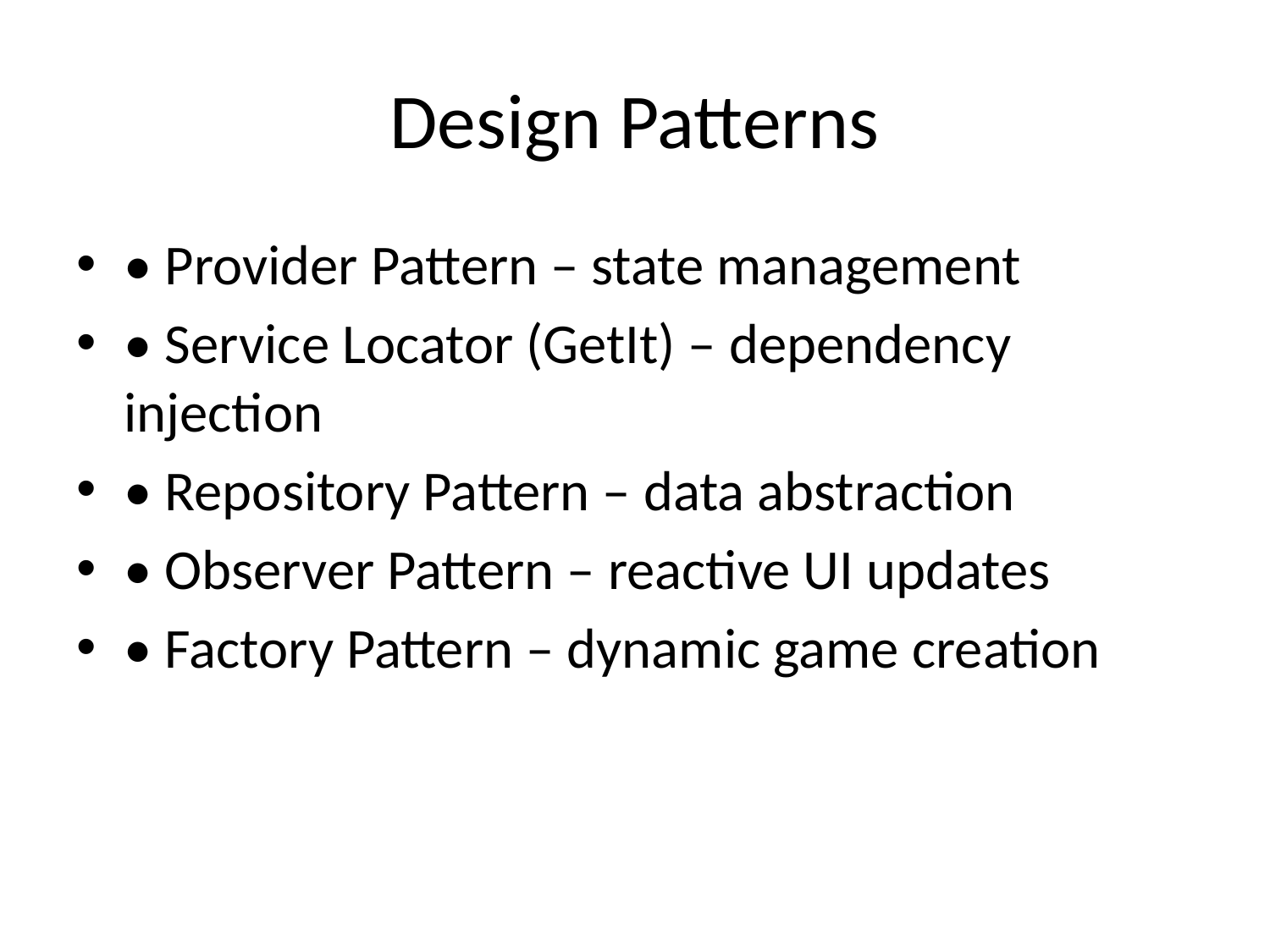

# Design Patterns
• Provider Pattern – state management
• Service Locator (GetIt) – dependency injection
• Repository Pattern – data abstraction
• Observer Pattern – reactive UI updates
• Factory Pattern – dynamic game creation